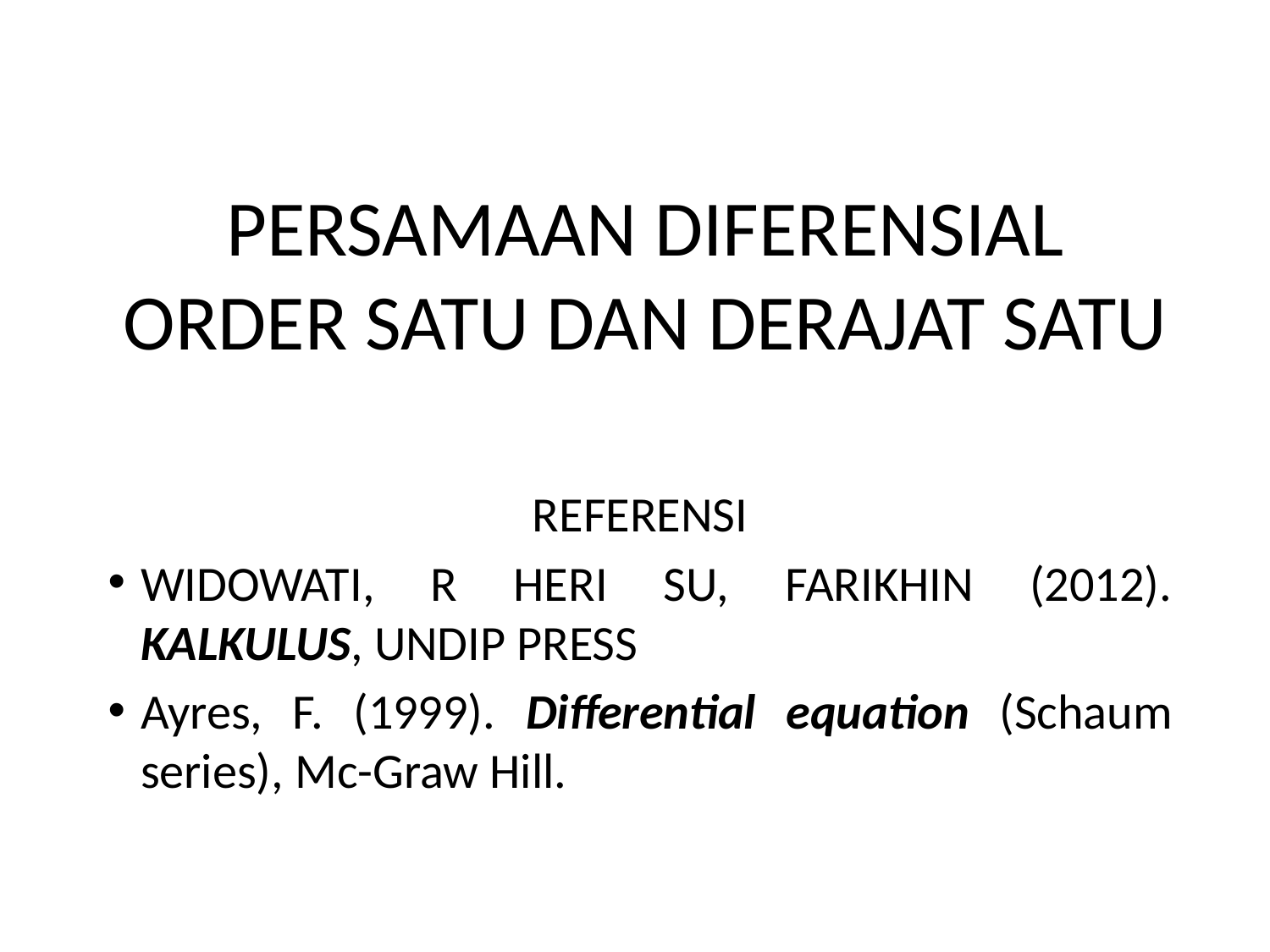

# PERSAMAAN DIFERENSIAL ORDER SATU DAN DERAJAT SATU
REFERENSI
WIDOWATI, R HERI SU, FARIKHIN (2012). KALKULUS, UNDIP PRESS
Ayres, F. (1999). Differential equation (Schaum series), Mc-Graw Hill.